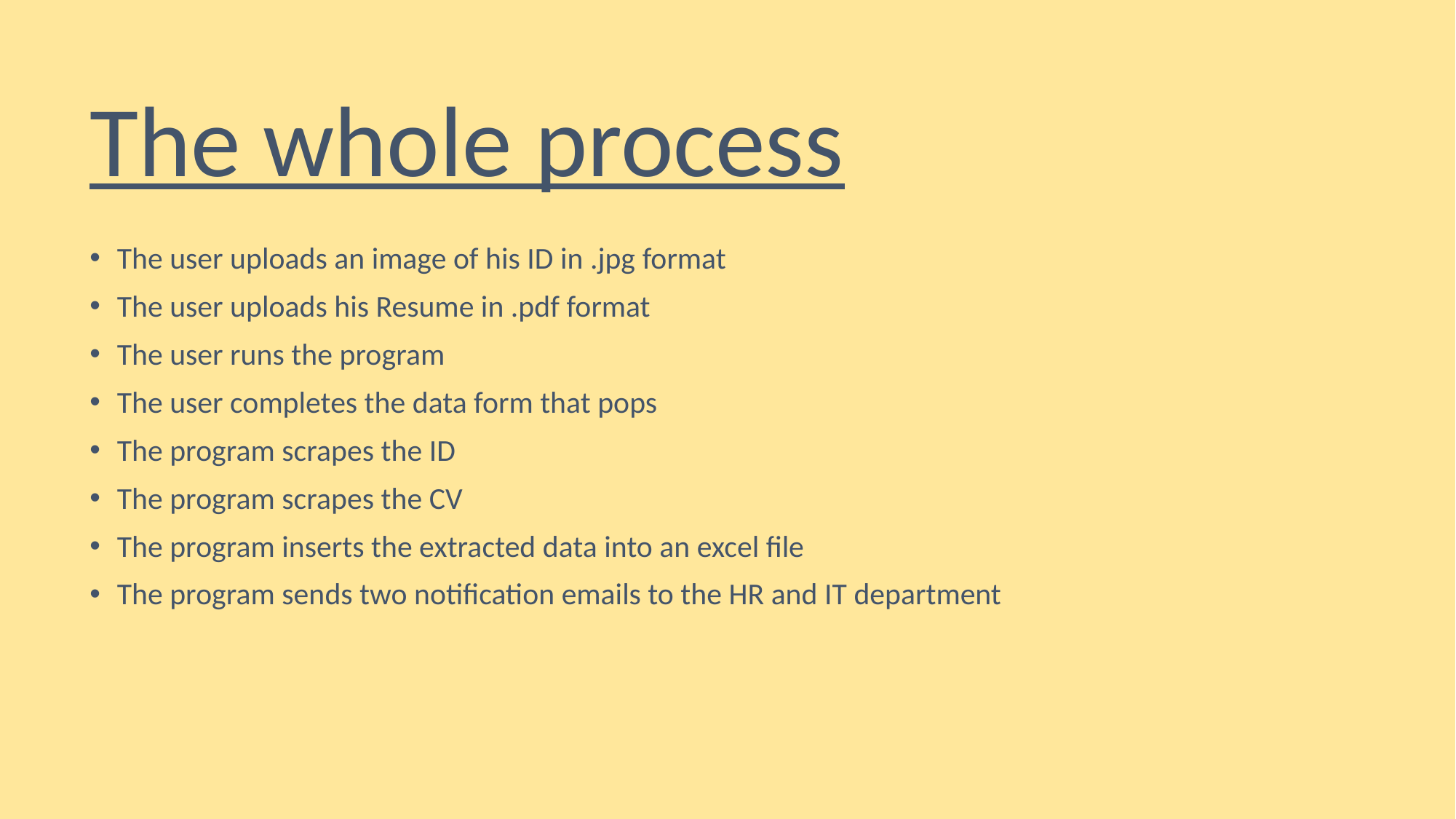

# The whole process
The user uploads an image of his ID in .jpg format
The user uploads his Resume in .pdf format
The user runs the program
The user completes the data form that pops
The program scrapes the ID
The program scrapes the CV
The program inserts the extracted data into an excel file
The program sends two notification emails to the HR and IT department